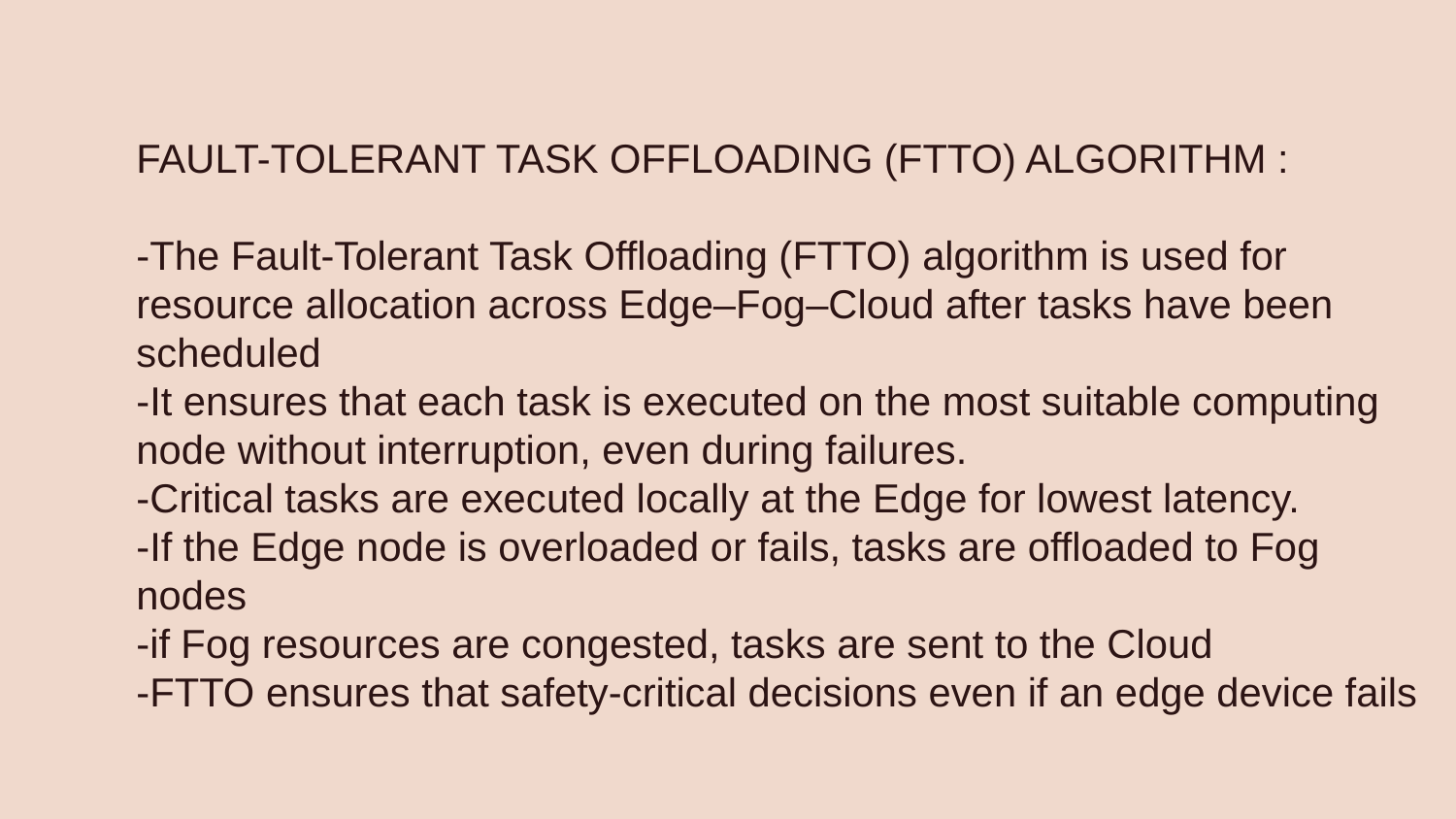

FAULT-TOLERANT TASK OFFLOADING (FTTO) ALGORITHM :

-The Fault-Tolerant Task Offloading (FTTO) algorithm is used for resource allocation across Edge–Fog–Cloud after tasks have been scheduled
-It ensures that each task is executed on the most suitable computing node without interruption, even during failures.
-Critical tasks are executed locally at the Edge for lowest latency.
-If the Edge node is overloaded or fails, tasks are offloaded to Fog nodes
-if Fog resources are congested, tasks are sent to the Cloud
-FTTO ensures that safety-critical decisions even if an edge device fails